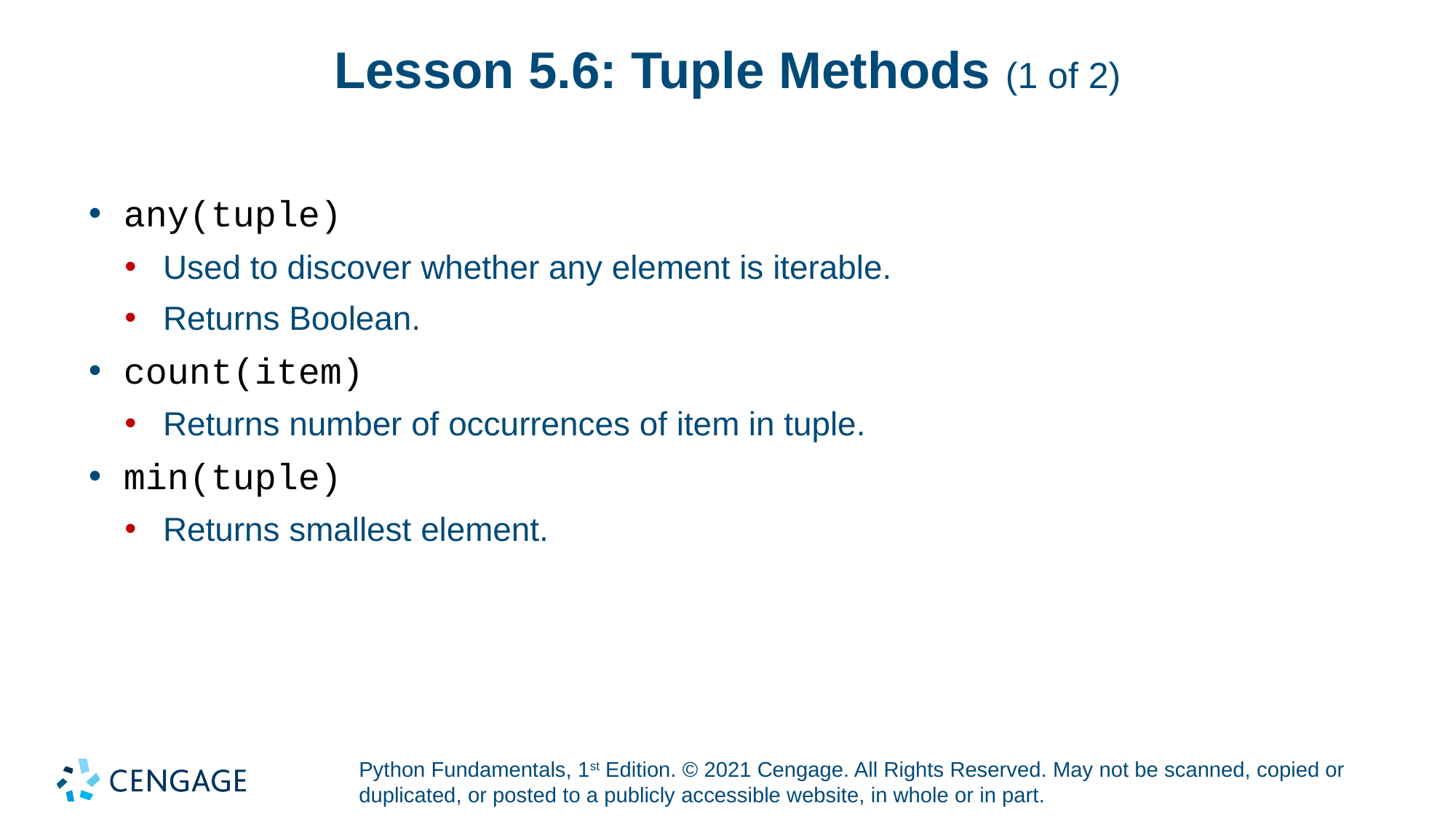

# Lesson 5.6: Tuple Methods (1 of 2)
any(tuple)
Used to discover whether any element is iterable.
Returns Boolean.
count(item)
Returns number of occurrences of item in tuple.
min(tuple)
Returns smallest element.